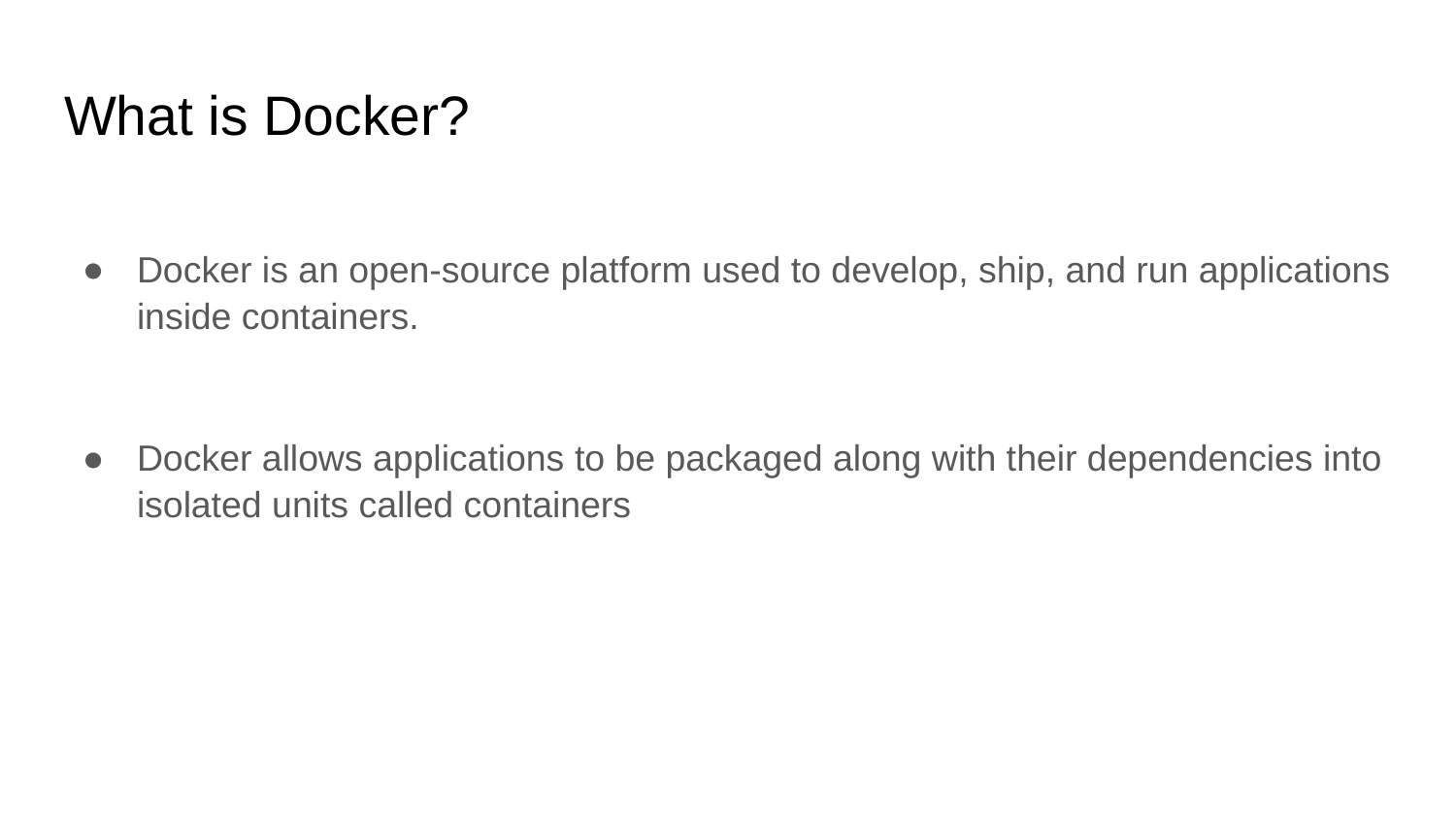

# What is Docker?
Docker is an open-source platform used to develop, ship, and run applications inside containers.

Docker allows applications to be packaged along with their dependencies into isolated units called containers